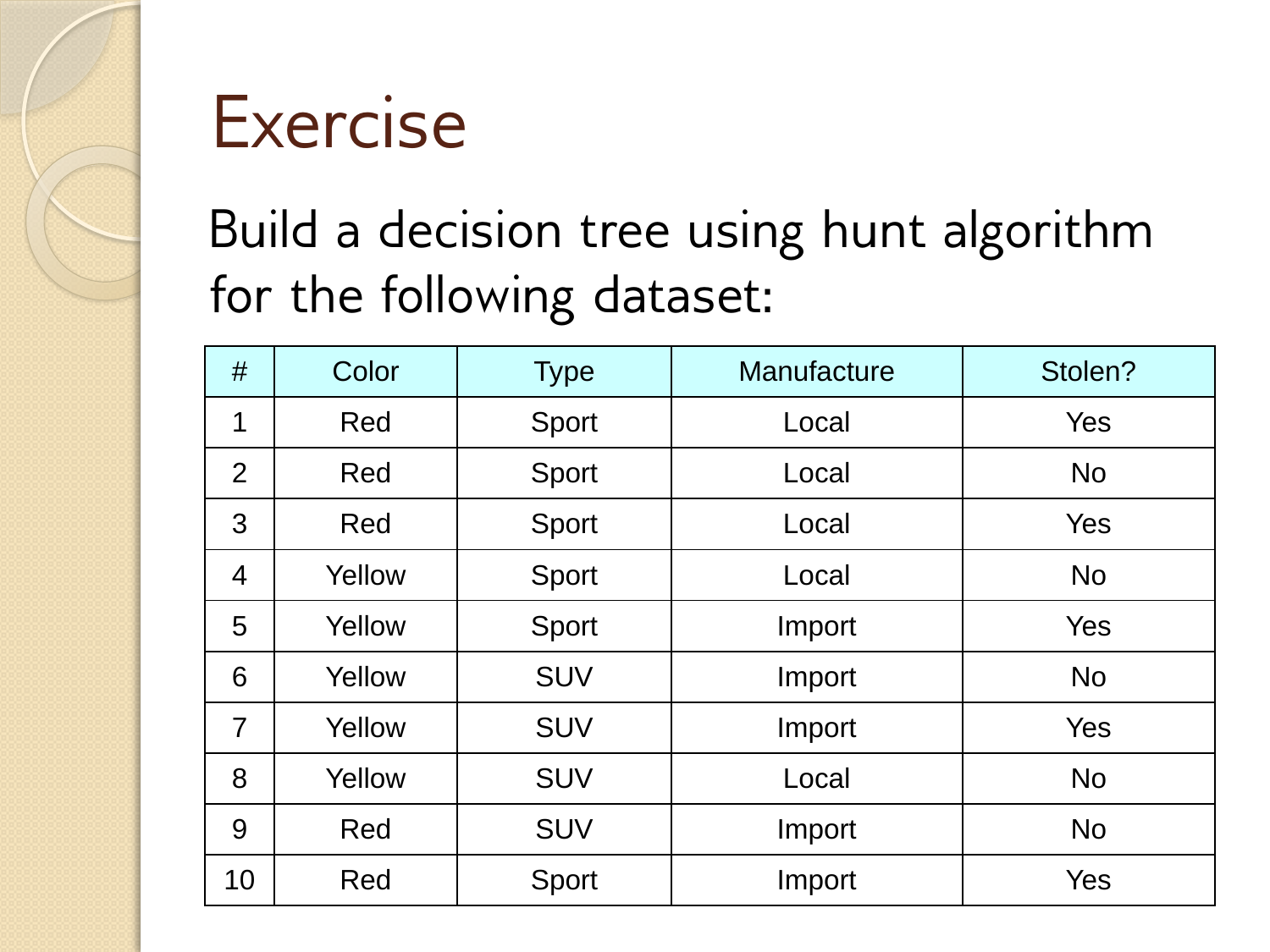

# Exercise
Build a decision tree using hunt algorithm for the following dataset:
| # | Color | Type | Manufacture | Stolen? |
| --- | --- | --- | --- | --- |
| 1 | Red | Sport | Local | Yes |
| 2 | Red | Sport | Local | No |
| 3 | Red | Sport | Local | Yes |
| 4 | Yellow | Sport | Local | No |
| 5 | Yellow | Sport | Import | Yes |
| 6 | Yellow | SUV | Import | No |
| 7 | Yellow | SUV | Import | Yes |
| 8 | Yellow | SUV | Local | No |
| 9 | Red | SUV | Import | No |
| 10 | Red | Sport | Import | Yes |